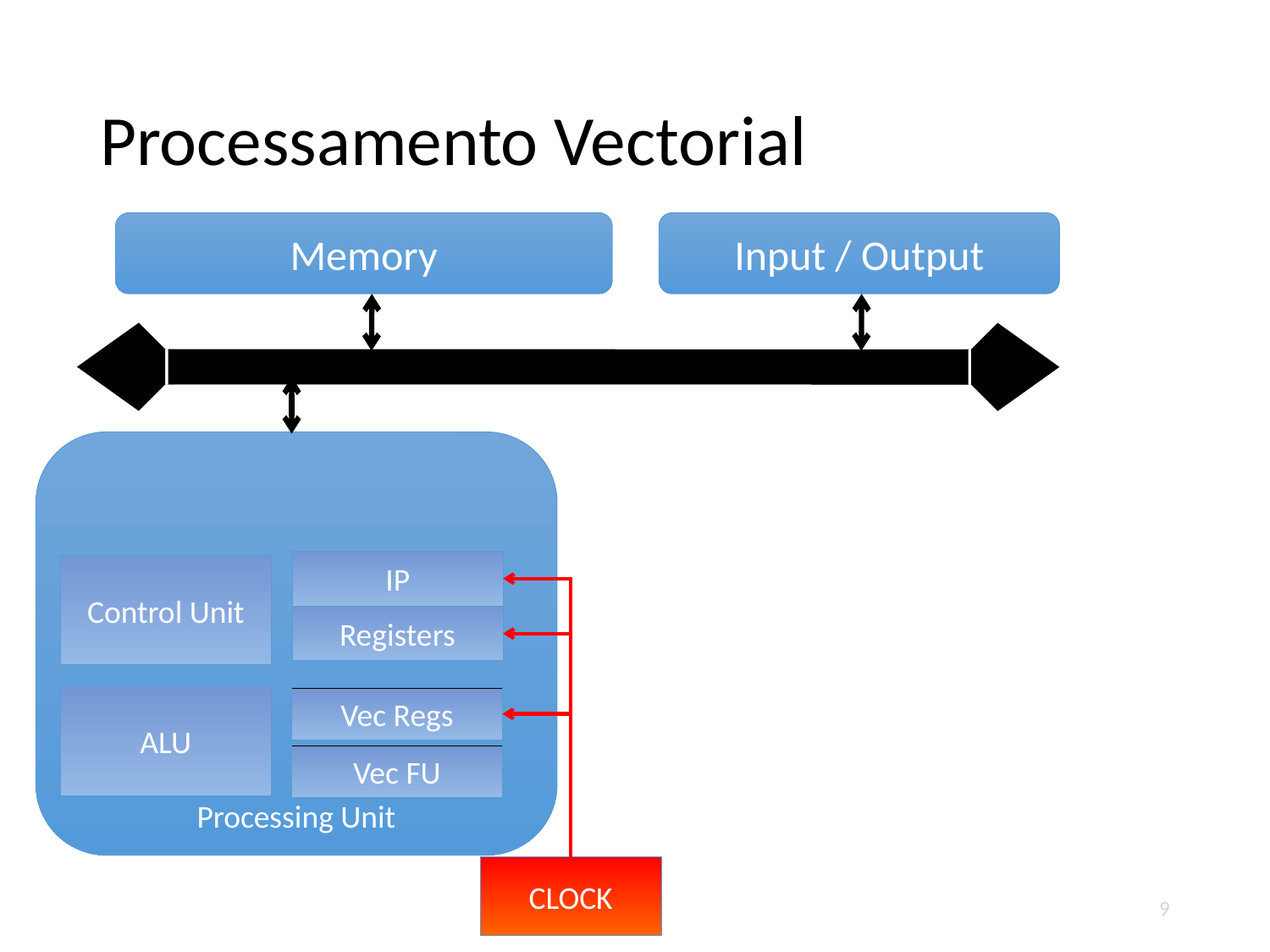

# Processamento Vectorial
Memory
Input / Output
Processing Unit
IP
Control Unit
Registers
ALU
Vec Regs
Vec FU
CLOCK
9